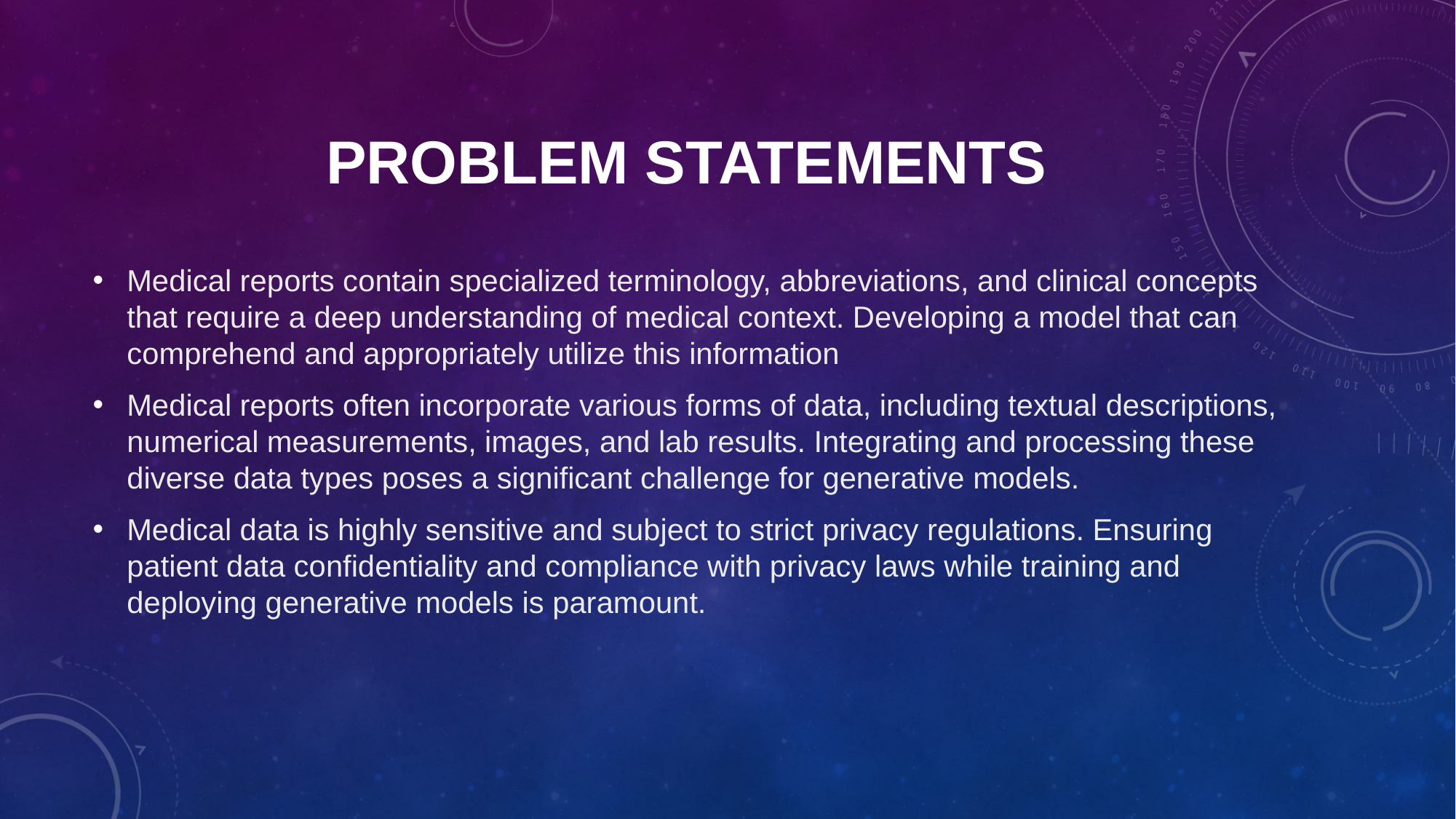

# Problem statements
Medical reports contain specialized terminology, abbreviations, and clinical concepts that require a deep understanding of medical context. Developing a model that can comprehend and appropriately utilize this information
Medical reports often incorporate various forms of data, including textual descriptions, numerical measurements, images, and lab results. Integrating and processing these diverse data types poses a significant challenge for generative models.
Medical data is highly sensitive and subject to strict privacy regulations. Ensuring patient data confidentiality and compliance with privacy laws while training and deploying generative models is paramount.